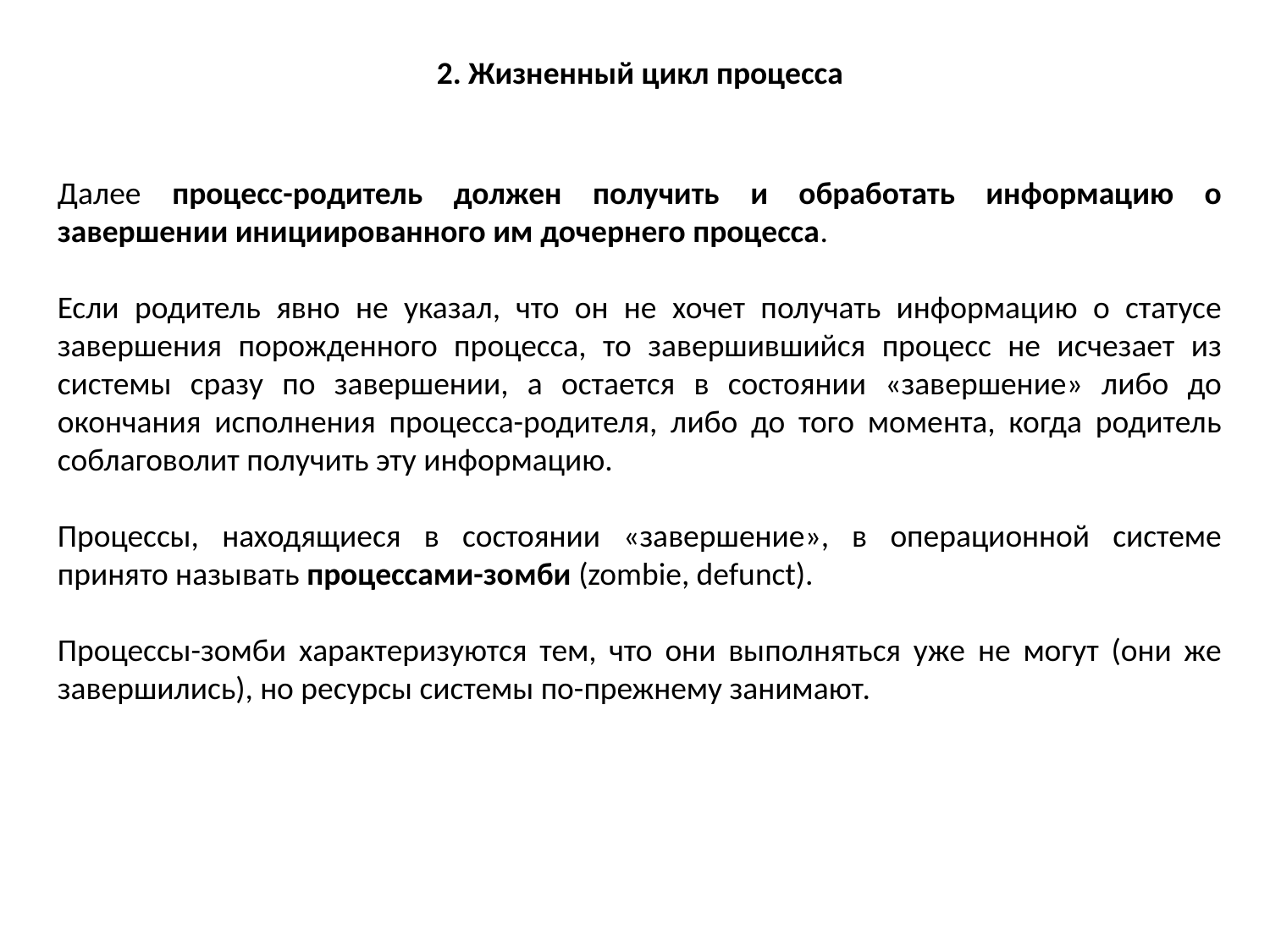

2. Жизненный цикл процесса
Далее процесс-родитель должен получить и обработать информацию о завершении инициированного им дочернего процесса.

Если родитель явно не указал, что он не хочет получать информацию о статусе завершения порожденного процесса, то завершившийся процесс не исчезает из системы сразу по завершении, а остается в состоянии «завершение» либо до окончания исполнения процесса-родителя, либо до того момента, когда родитель соблаговолит получить эту информацию.

Процессы, находящиеся в состоянии «завершение», в операционной системе принято называть процессами-зомби (zombie, defunct).

Процессы-зомби характеризуются тем, что они выполняться уже не могут (они же завершились), но ресурсы системы по-прежнему занимают.